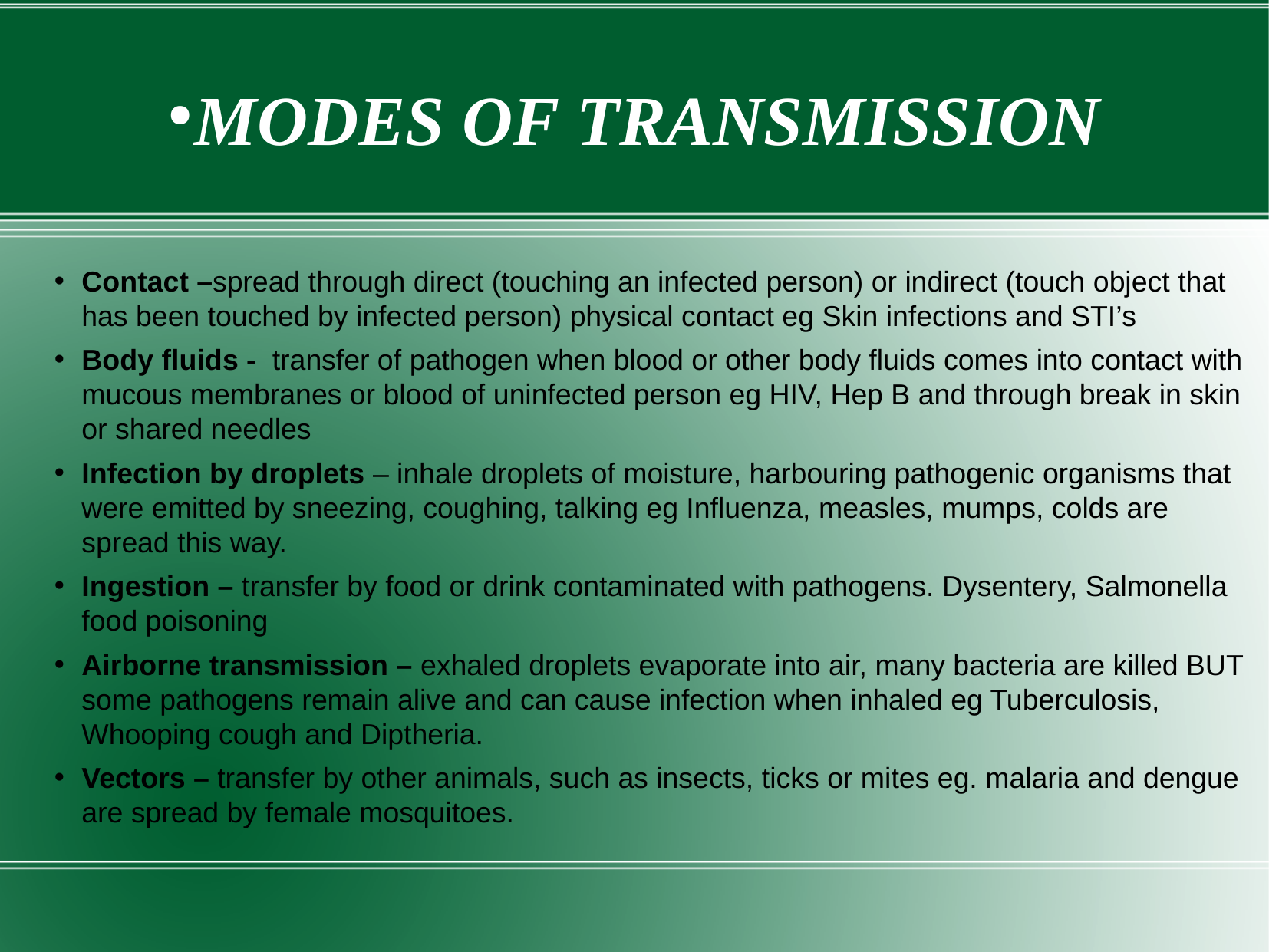

Contact –spread through direct (touching an infected person) or indirect (touch object that has been touched by infected person) physical contact eg Skin infections and STI’s
Body fluids -  transfer of pathogen when blood or other body fluids comes into contact with mucous membranes or blood of uninfected person eg HIV, Hep B and through break in skin or shared needles
Infection by droplets – inhale droplets of moisture, harbouring pathogenic organisms that were emitted by sneezing, coughing, talking eg Influenza, measles, mumps, colds are spread this way.
Ingestion – transfer by food or drink contaminated with pathogens. Dysentery, Salmonella food poisoning
Airborne transmission – exhaled droplets evaporate into air, many bacteria are killed BUT some pathogens remain alive and can cause infection when inhaled eg Tuberculosis, Whooping cough and Diptheria.
Vectors – transfer by other animals, such as insects, ticks or mites eg. malaria and dengue are spread by female mosquitoes.
# MODES OF TRANSMISSION